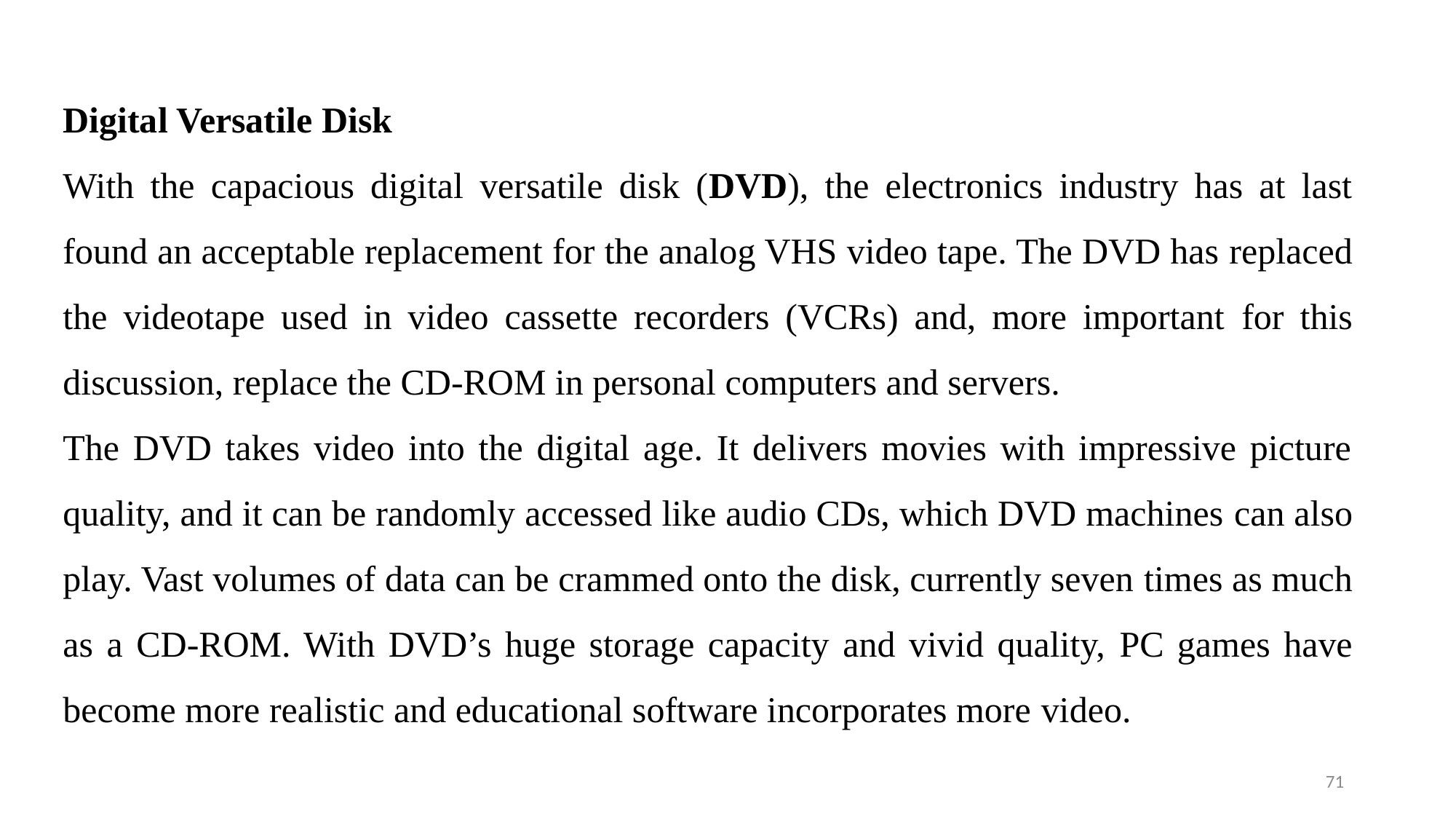

Digital Versatile Disk
With the capacious digital versatile disk (DVD), the electronics industry has at last found an acceptable replacement for the analog VHS video tape. The DVD has replaced the videotape used in video cassette recorders (VCRs) and, more important for this discussion, replace the CD-ROM in personal computers and servers.
The DVD takes video into the digital age. It delivers movies with impressive picture quality, and it can be randomly accessed like audio CDs, which DVD machines can also play. Vast volumes of data can be crammed onto the disk, currently seven times as much as a CD-ROM. With DVD’s huge storage capacity and vivid quality, PC games have become more realistic and educational software incorporates more video.
71